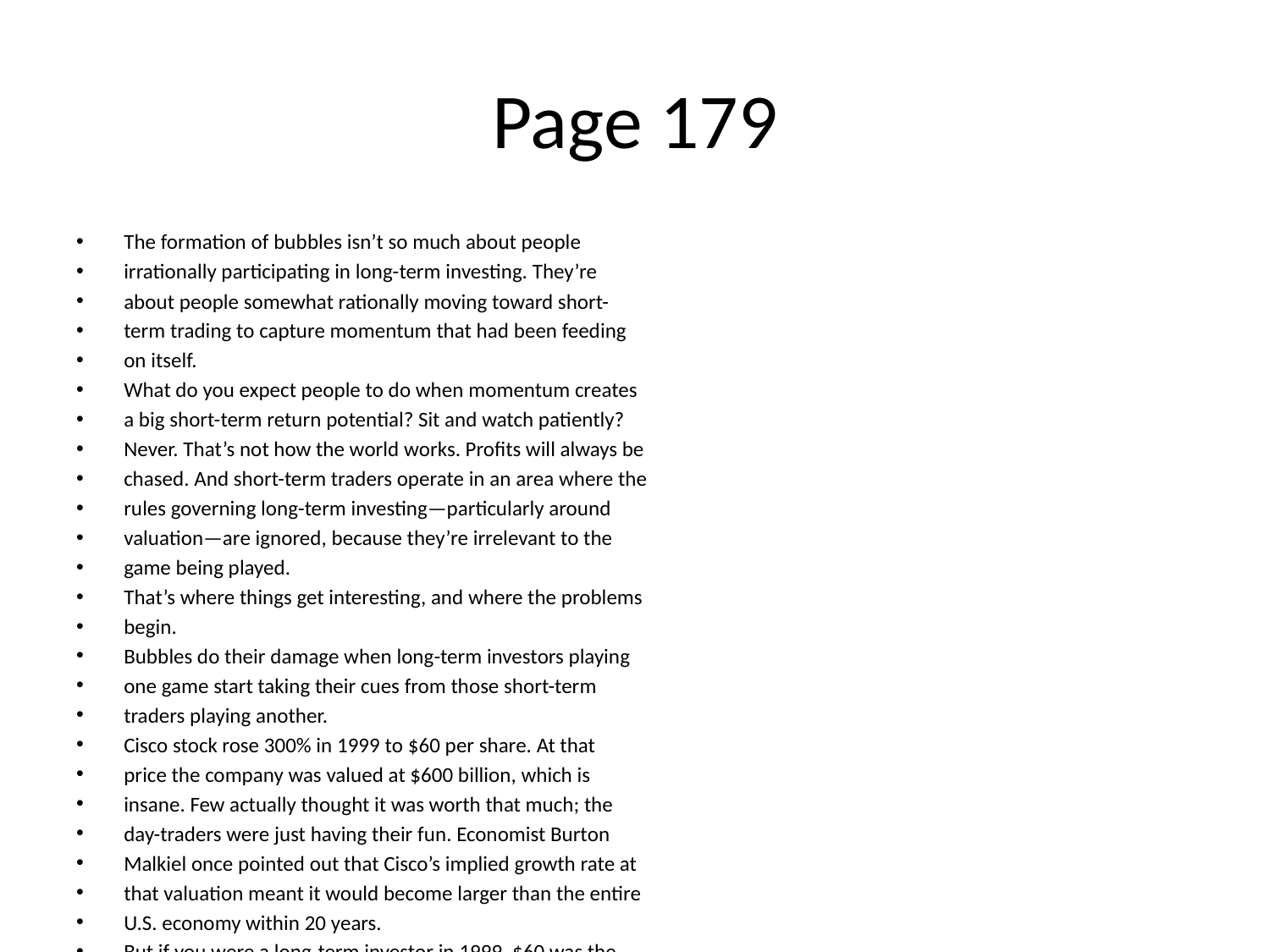

# Page 179
The formation of bubbles isn’t so much about people
irrationally participating in long-term investing. They’re
about people somewhat rationally moving toward short-
term trading to capture momentum that had been feeding
on itself.
What do you expect people to do when momentum creates
a big short-term return potential? Sit and watch patiently?
Never. That’s not how the world works. Proﬁts will always be
chased. And short-term traders operate in an area where the
rules governing long-term investing—particularly around
valuation—are ignored, because they’re irrelevant to the
game being played.
That’s where things get interesting, and where the problems
begin.
Bubbles do their damage when long-term investors playing
one game start taking their cues from those short-term
traders playing another.
Cisco stock rose 300% in 1999 to $60 per share. At that
price the company was valued at $600 billion, which is
insane. Few actually thought it was worth that much; the
day-traders were just having their fun. Economist Burton
Malkiel once pointed out that Cisco’s implied growth rate at
that valuation meant it would become larger than the entire
U.S. economy within 20 years.
But if you were a long-term investor in 1999, $60 was the
only price available to buy. And many people were buying it
at that price. So you may have looked around and said to
yourself, “Wow, maybe these other investors know
something I don’t.” Maybe you went along with it. You even
felt smart about it.